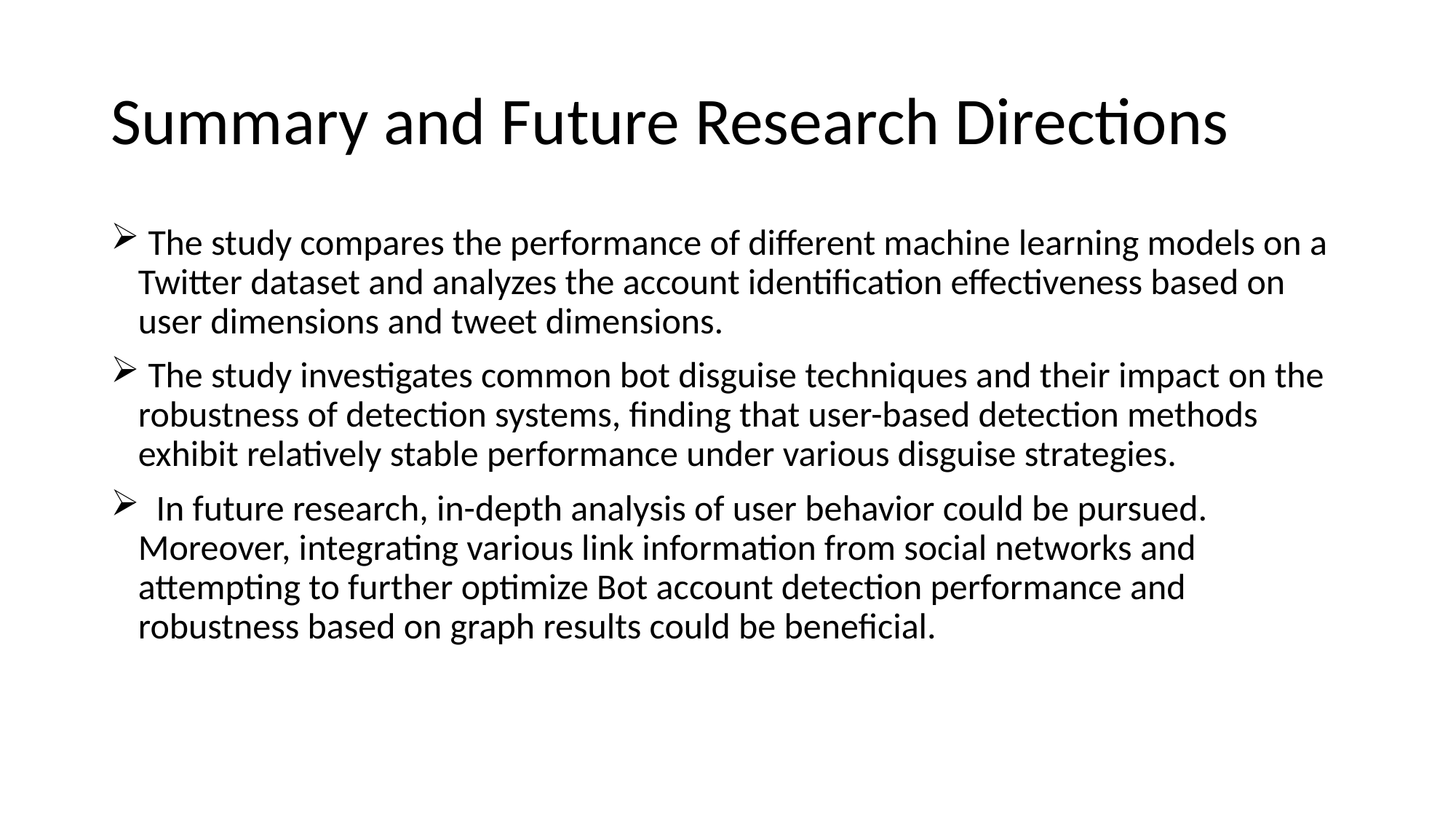

# Summary and Future Research Directions
 The study compares the performance of different machine learning models on a Twitter dataset and analyzes the account identification effectiveness based on user dimensions and tweet dimensions.
 The study investigates common bot disguise techniques and their impact on the robustness of detection systems, finding that user-based detection methods exhibit relatively stable performance under various disguise strategies.
  In future research, in-depth analysis of user behavior could be pursued. Moreover, integrating various link information from social networks and attempting to further optimize Bot account detection performance and robustness based on graph results could be beneficial.